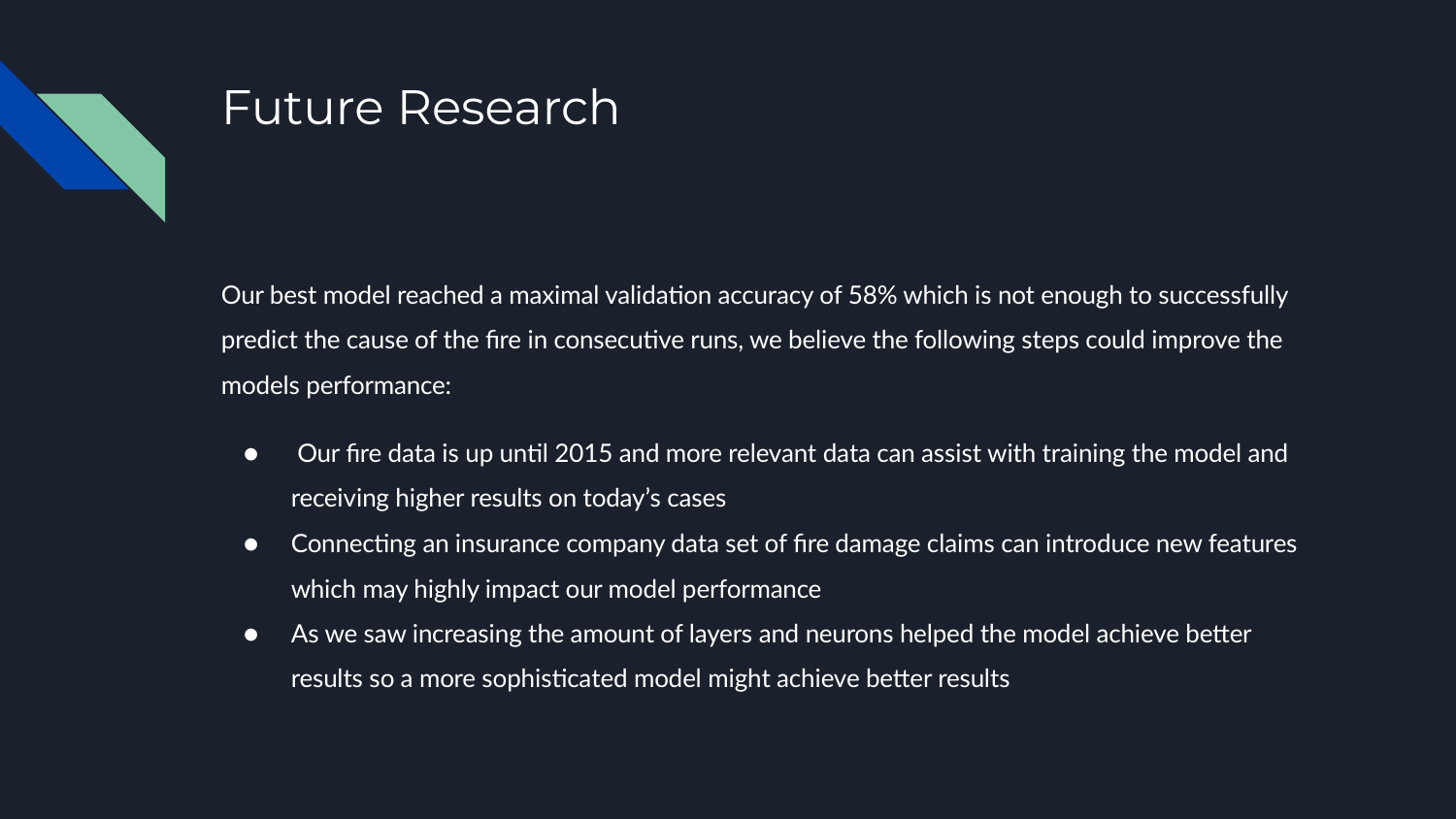

# Future Research
Our best model reached a maximal validation accuracy of 58% which is not enough to successfully predict the cause of the fire in consecutive runs, we believe the following steps could improve the models performance:
 Our fire data is up until 2015 and more relevant data can assist with training the model and receiving higher results on today’s cases
Connecting an insurance company data set of fire damage claims can introduce new features which may highly impact our model performance
As we saw increasing the amount of layers and neurons helped the model achieve better results so a more sophisticated model might achieve better results